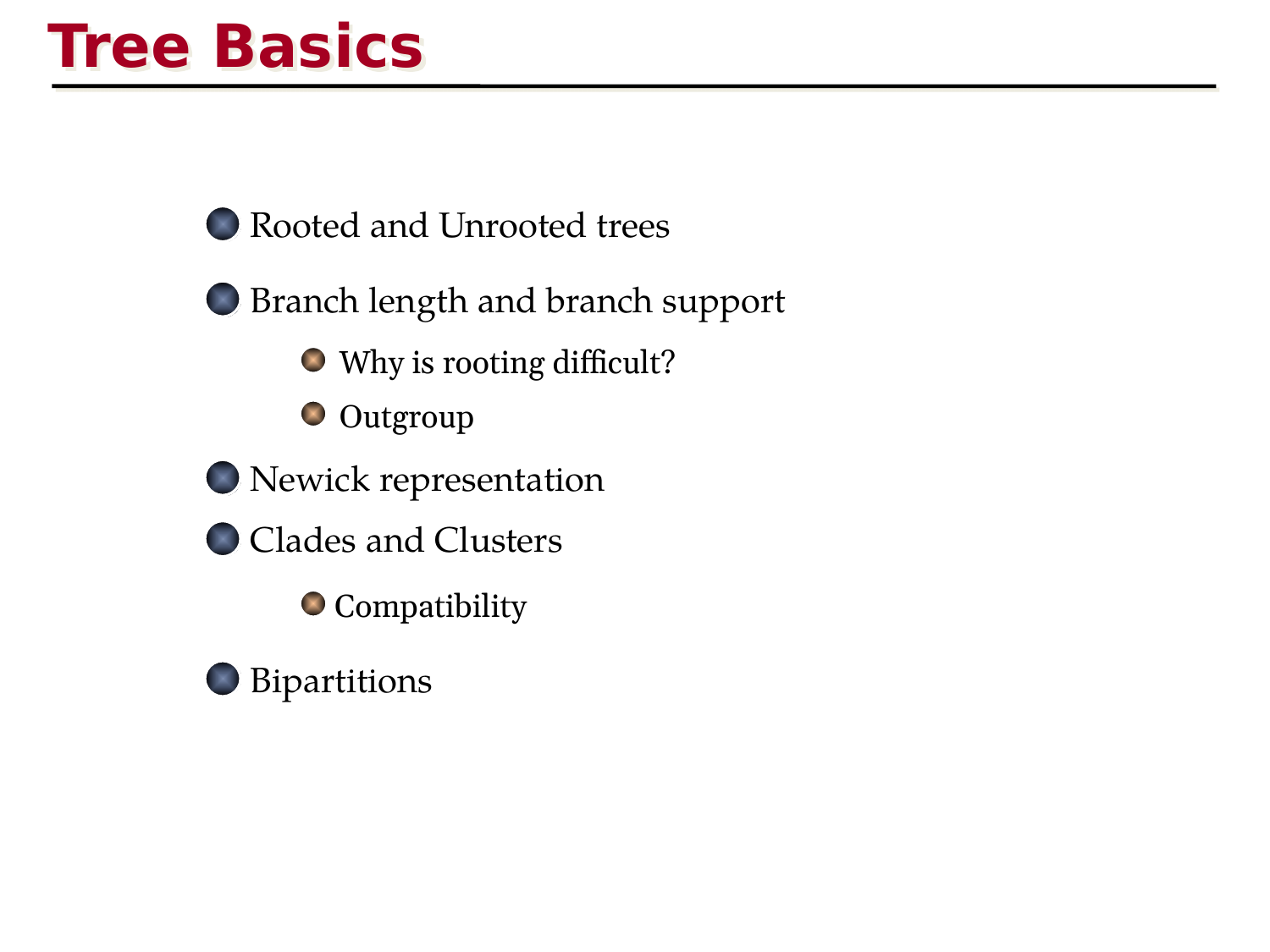

Tree Basics

Rooted and Unrooted trees

Branch length and branch support

Why is rooting difficult?

Outgroup

Newick representation

Clades and Clusters

Compatibility

Bipartitions